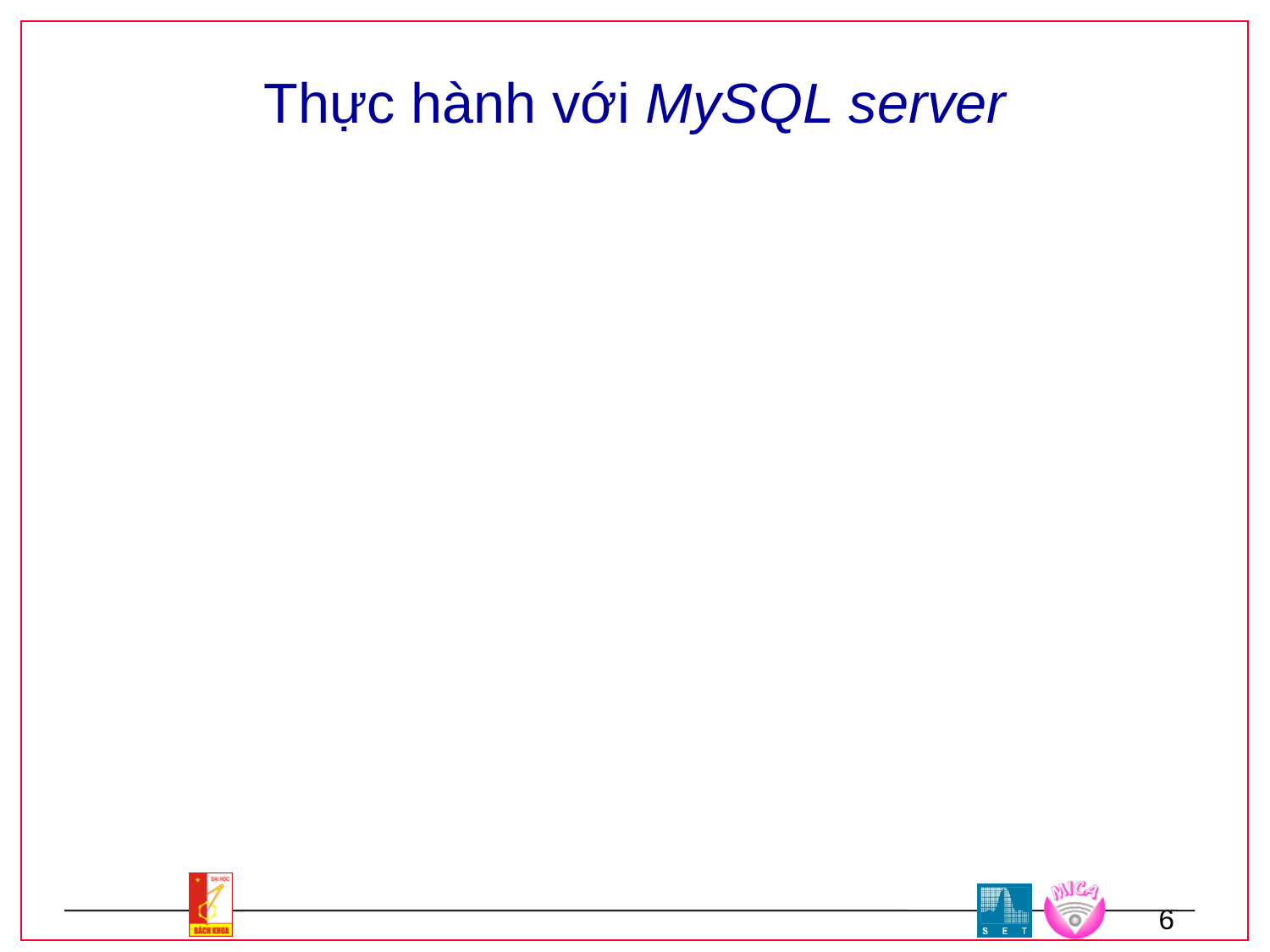

# Thực hành với MySQL server

6